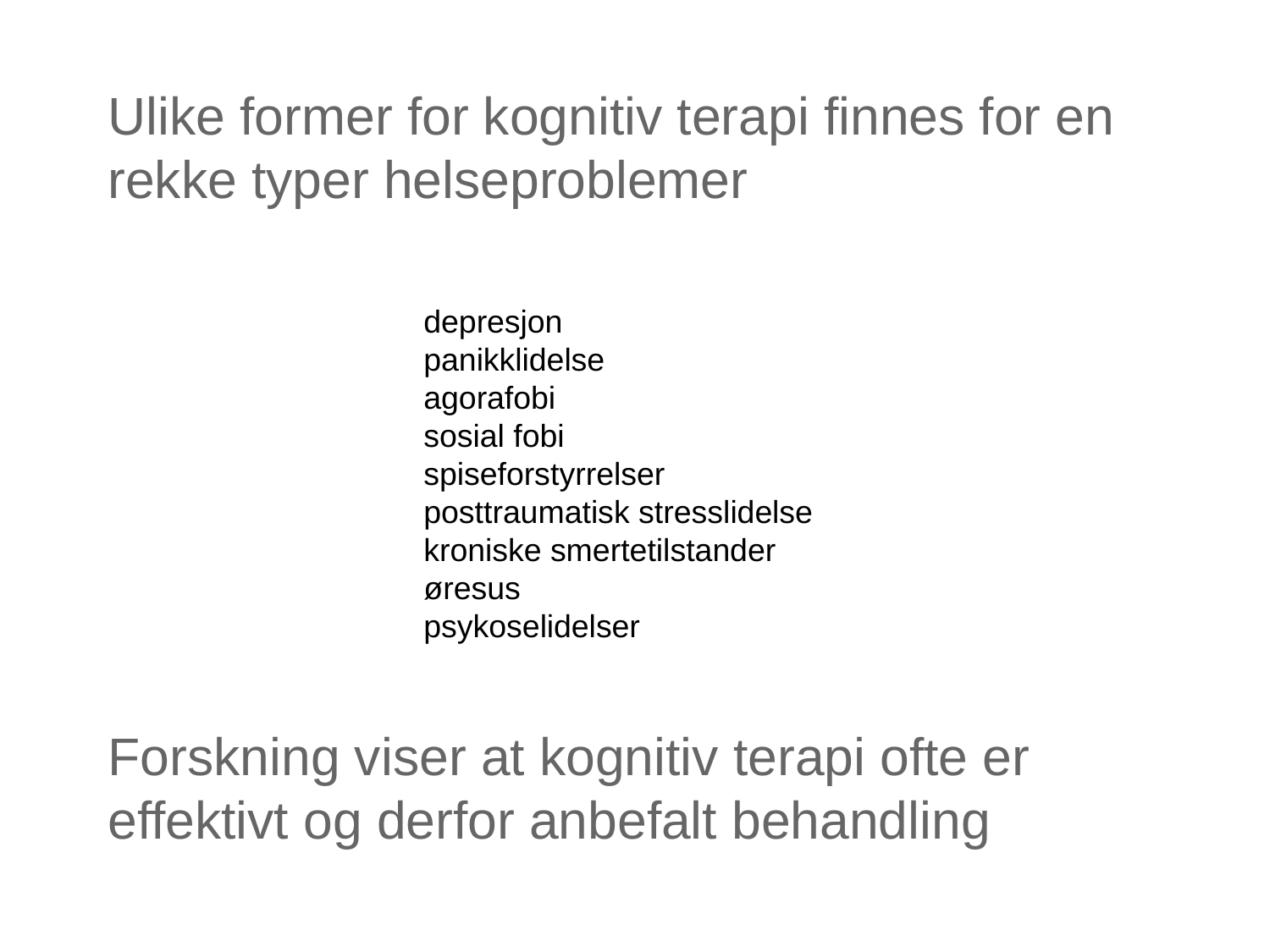

Ulike former for kognitiv terapi finnes for en rekke typer helseproblemer
depresjon
panikklidelse
agorafobi
sosial fobi
spiseforstyrrelser
posttraumatisk stresslidelse
kroniske smertetilstander
øresus
psykoselidelser

Forskning viser at kognitiv terapi ofte er effektivt og derfor anbefalt behandling